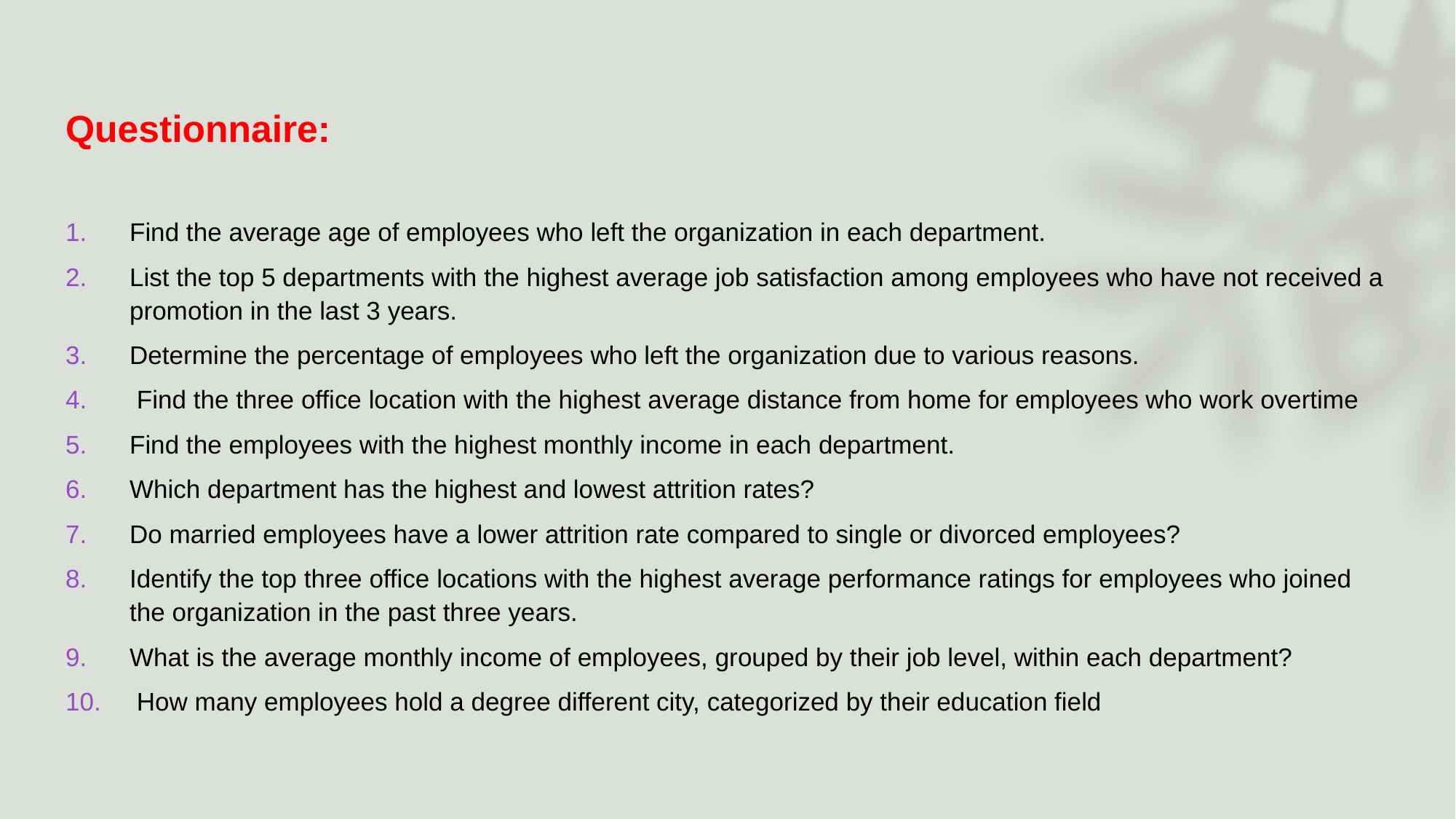

Questionnaire:

Find the average age of employees who left the organization in each department.
List the top 5 departments with the highest average job satisfaction among employees who have not received a promotion in the last 3 years.
Determine the percentage of employees who left the organization due to various reasons.
 Find the three office location with the highest average distance from home for employees who work overtime
Find the employees with the highest monthly income in each department.
Which department has the highest and lowest attrition rates?
Do married employees have a lower attrition rate compared to single or divorced employees?
Identify the top three office locations with the highest average performance ratings for employees who joined the organization in the past three years.
What is the average monthly income of employees, grouped by their job level, within each department?
 How many employees hold a degree different city, categorized by their education field